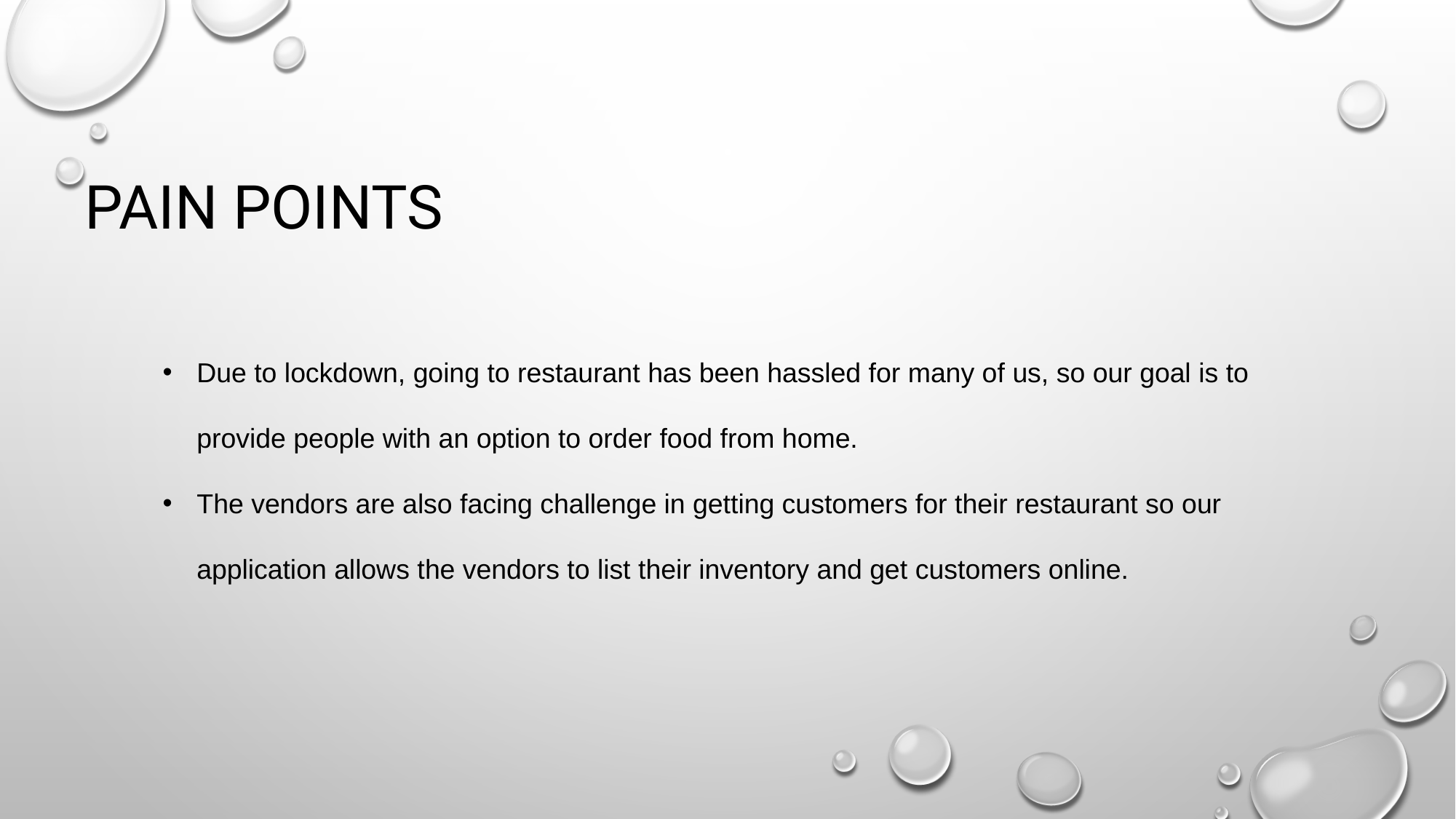

PAIN POINTS
Due to lockdown, going to restaurant has been hassled for many of us, so our goal is to provide people with an option to order food from home.
The vendors are also facing challenge in getting customers for their restaurant so our application allows the vendors to list their inventory and get customers online.